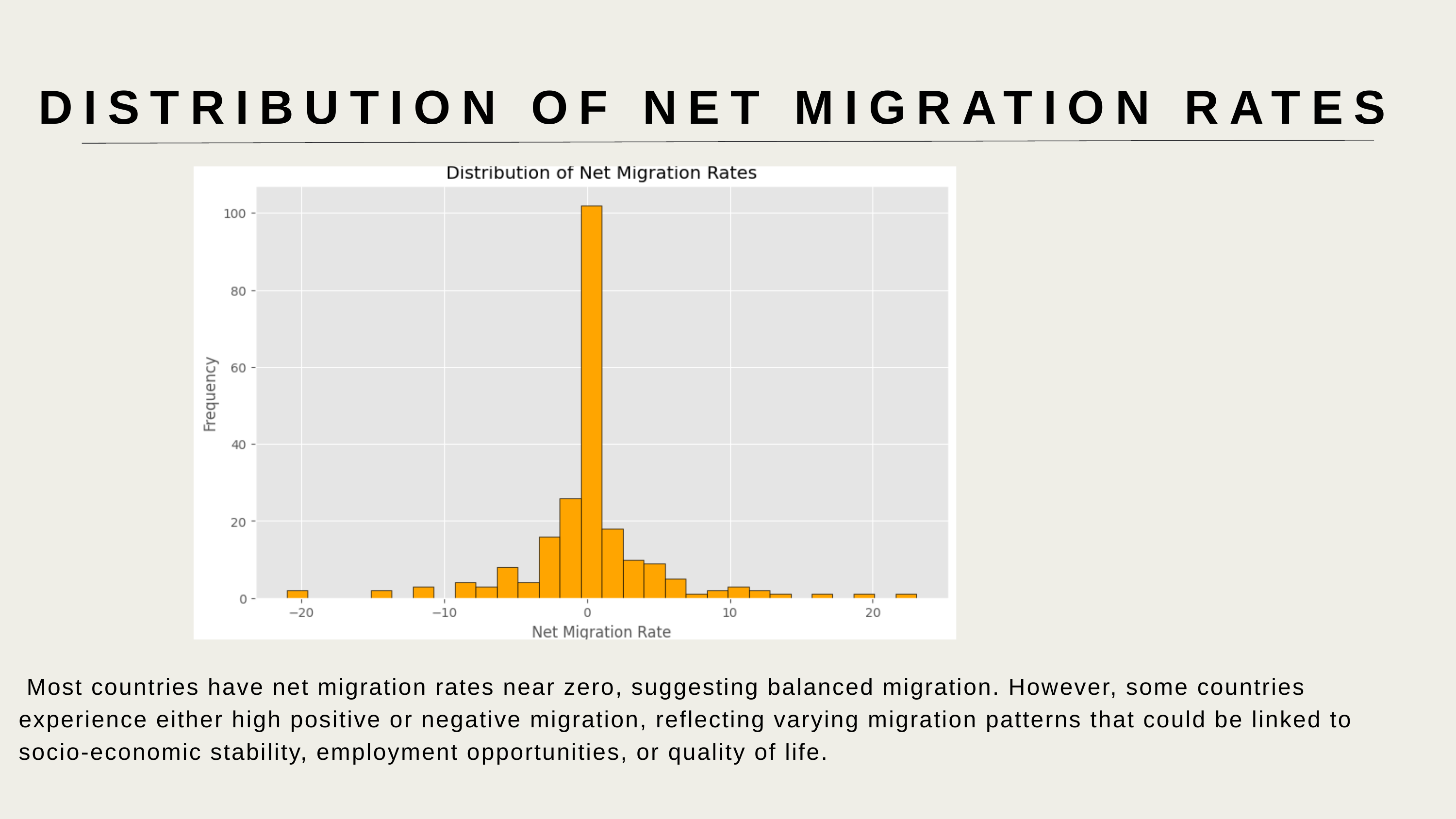

DISTRIBUTION OF NET MIGRATION RATES

 Most countries have net migration rates near zero, suggesting balanced migration. However, some countries experience either high positive or negative migration, reflecting varying migration patterns that could be linked to socio-economic stability, employment opportunities, or quality of life.